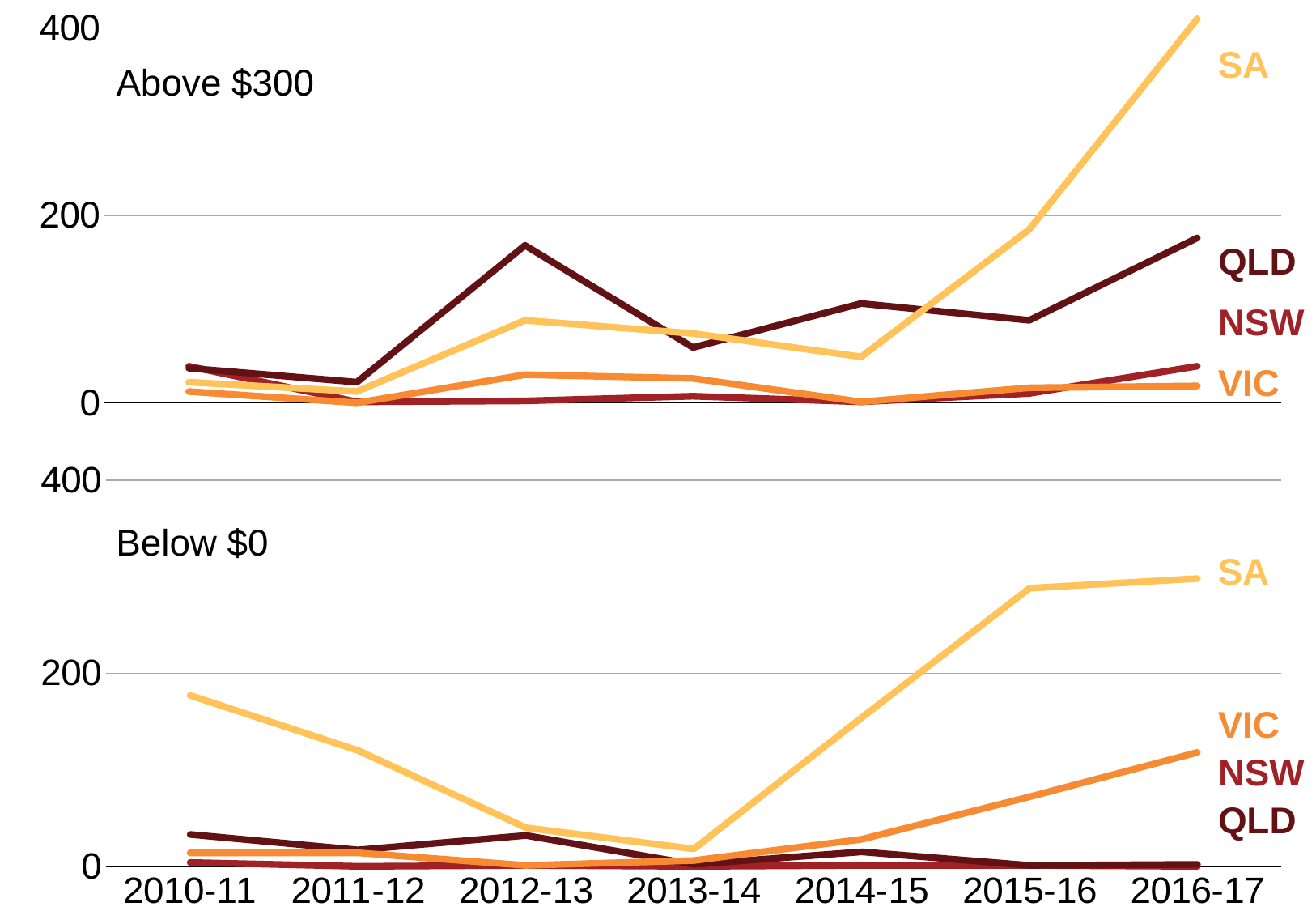

### Chart

| Category | NSW | QLD | SA | VIC |
|---|---|---|---|---|
| 2010-11 | 39.0 | 37.0 | 22.0 | 12.0 |
| 2011-12 | 1.0 | 22.0 | 12.0 | 0.0 |
| 2012-13 | 2.0 | 168.0 | 88.0 | 30.0 |
| 2013-14 | 7.0 | 59.0 | 74.0 | 26.0 |
| 2014-15 | 1.0 | 106.0 | 49.0 | 1.0 |
| 2015-16 | 10.0 | 88.0 | 185.0 | 16.0 |
| 2016-17 | 39.0 | 176.0 | 410.0 | 18.0 |
SA
Above $300
QLD
NSW
VIC

### Chart

| Category | NSW | QLD | SA | VIC |
|---|---|---|---|---|
| 2010-11 | 4.0 | 33.0 | 177.0 | 14.0 |
| 2011-12 | 0.0 | 17.0 | 120.0 | 14.0 |
| 2012-13 | 1.0 | 32.0 | 40.0 | 1.0 |
| 2013-14 | 0.0 | 2.0 | 18.0 | 6.0 |
| 2014-15 | 1.0 | 15.0 | 154.0 | 28.0 |
| 2015-16 | 1.0 | 1.0 | 288.0 | 72.0 |
| 2016-17 | 0.0 | 2.0 | 298.0 | 118.0 |
Below $0
SA
VIC
NSW
QLD